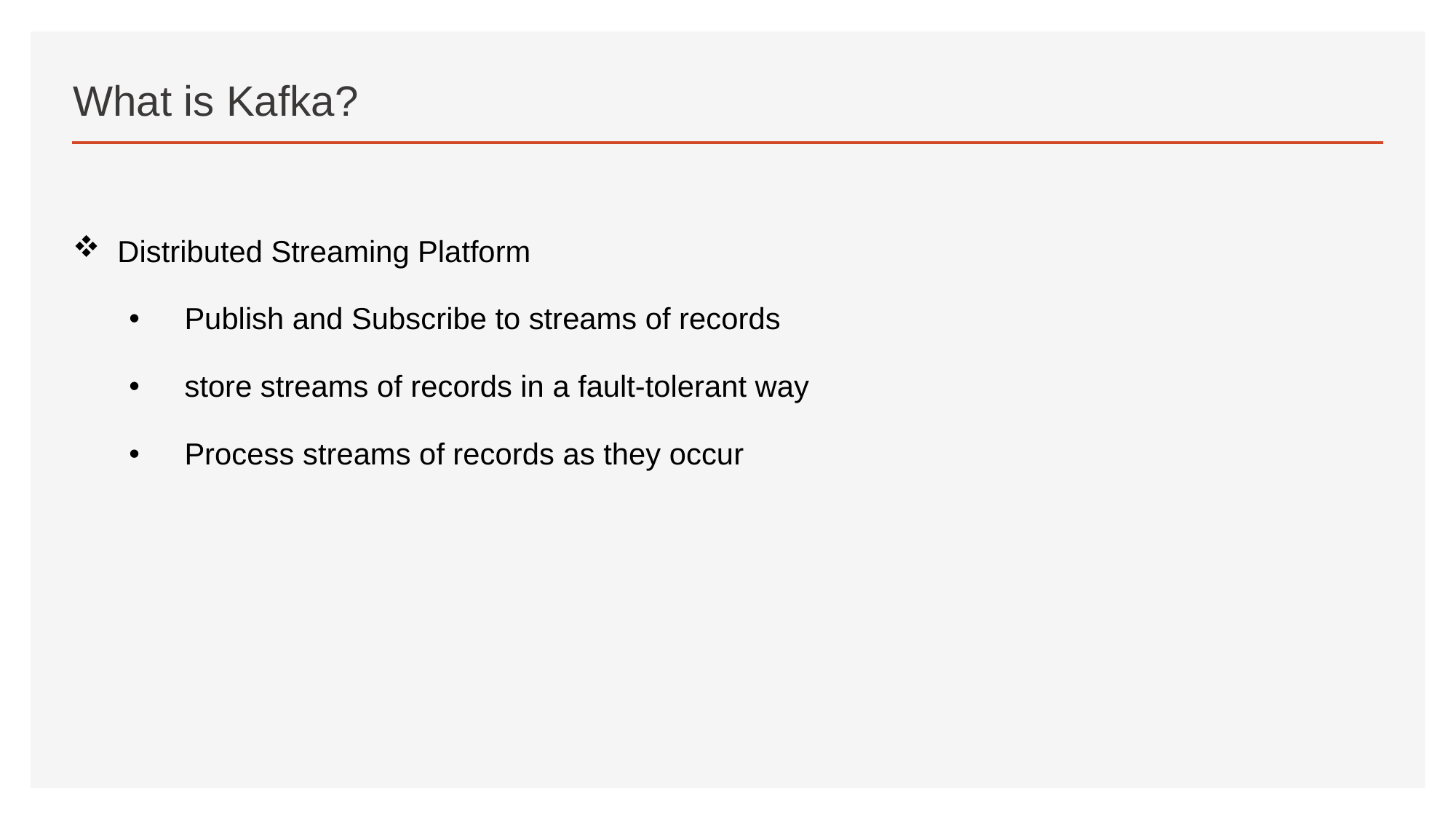

# What is Kafka?

  Distributed Streaming Platform
Publish and Subscribe to streams of records
store streams of records in a fault-tolerant way
Process streams of records as they occur